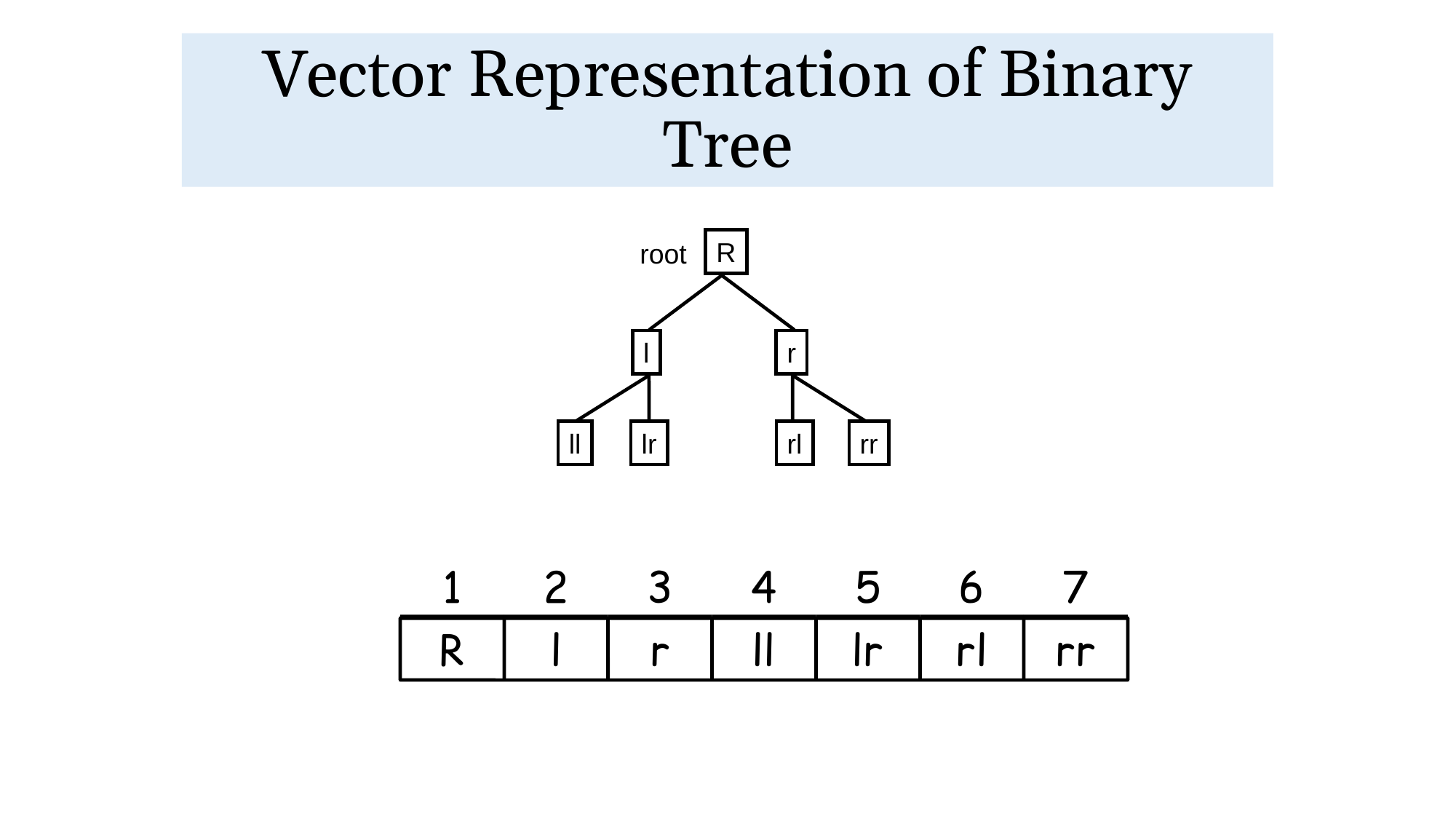

# Vector Representation of Binary Tree
R
root

l
r

ll
lr
rl
rr
1
2
3
4
5
6
7

R

l

r

ll

lr

rl

rr